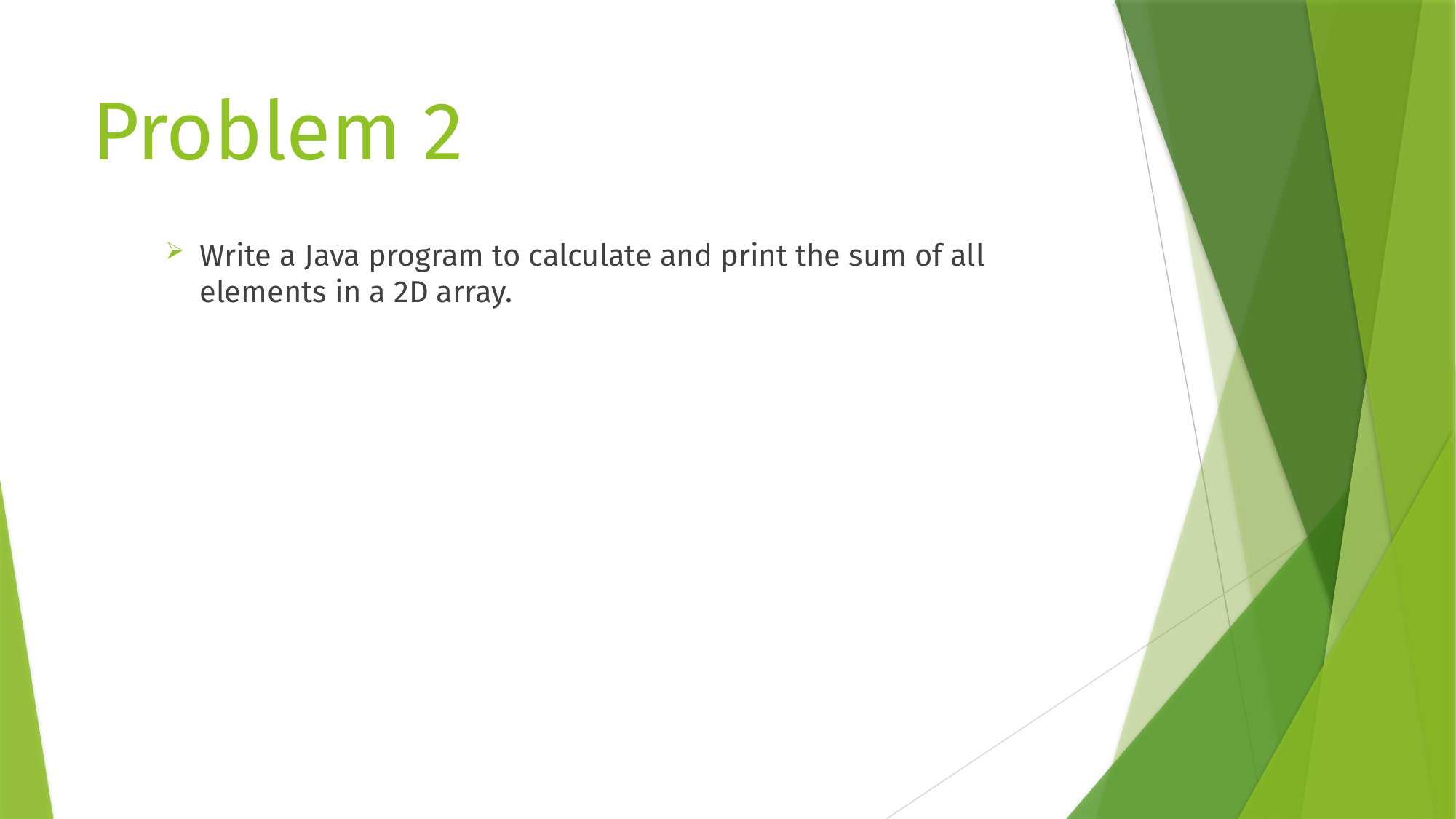

# Problem 2
Write a Java program to calculate and print the sum of all
elements in a 2D array.